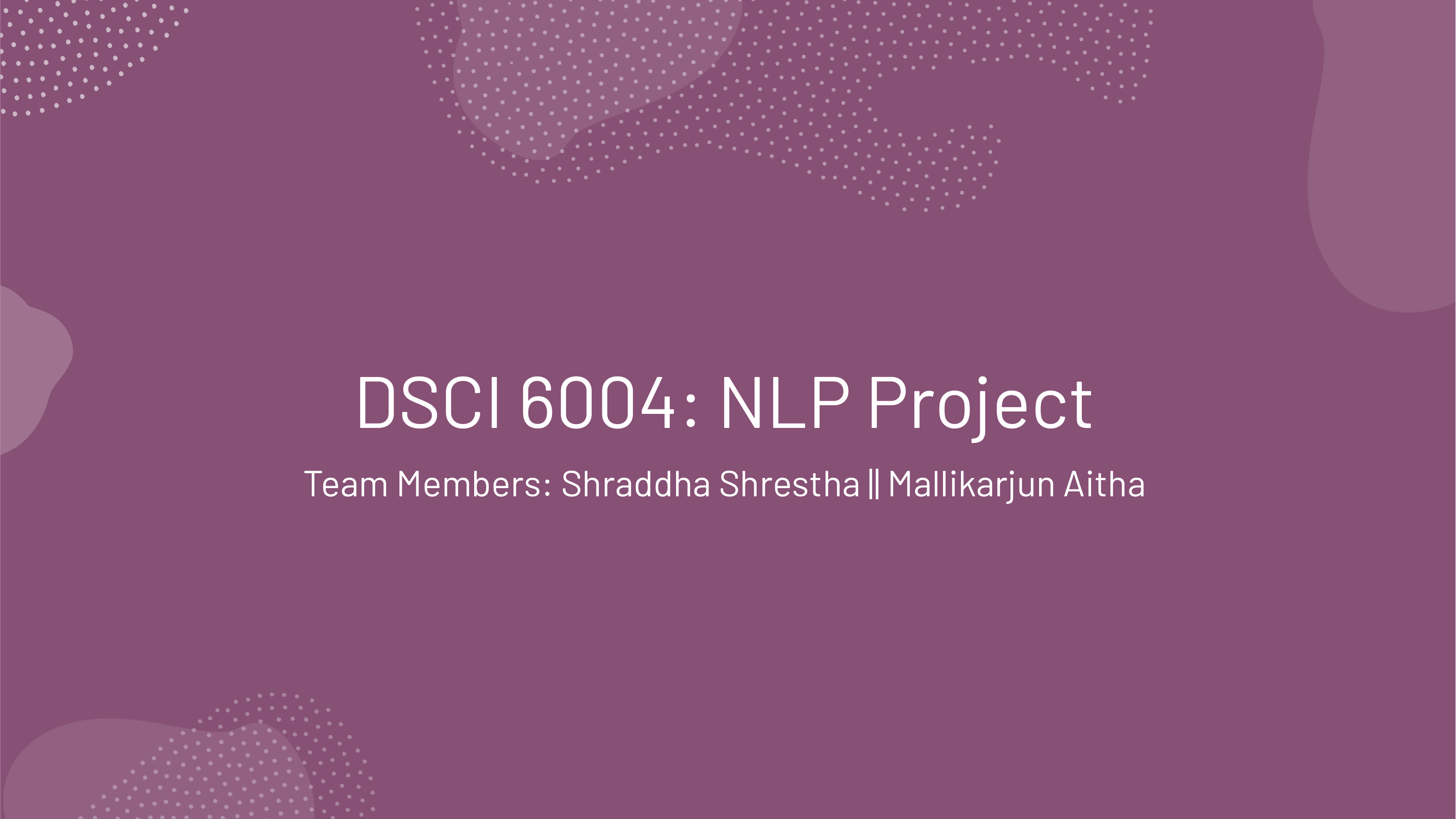

DSCI 6004: NLP Project

Team Members: Shraddha Shrestha || Mallikarjun Aitha